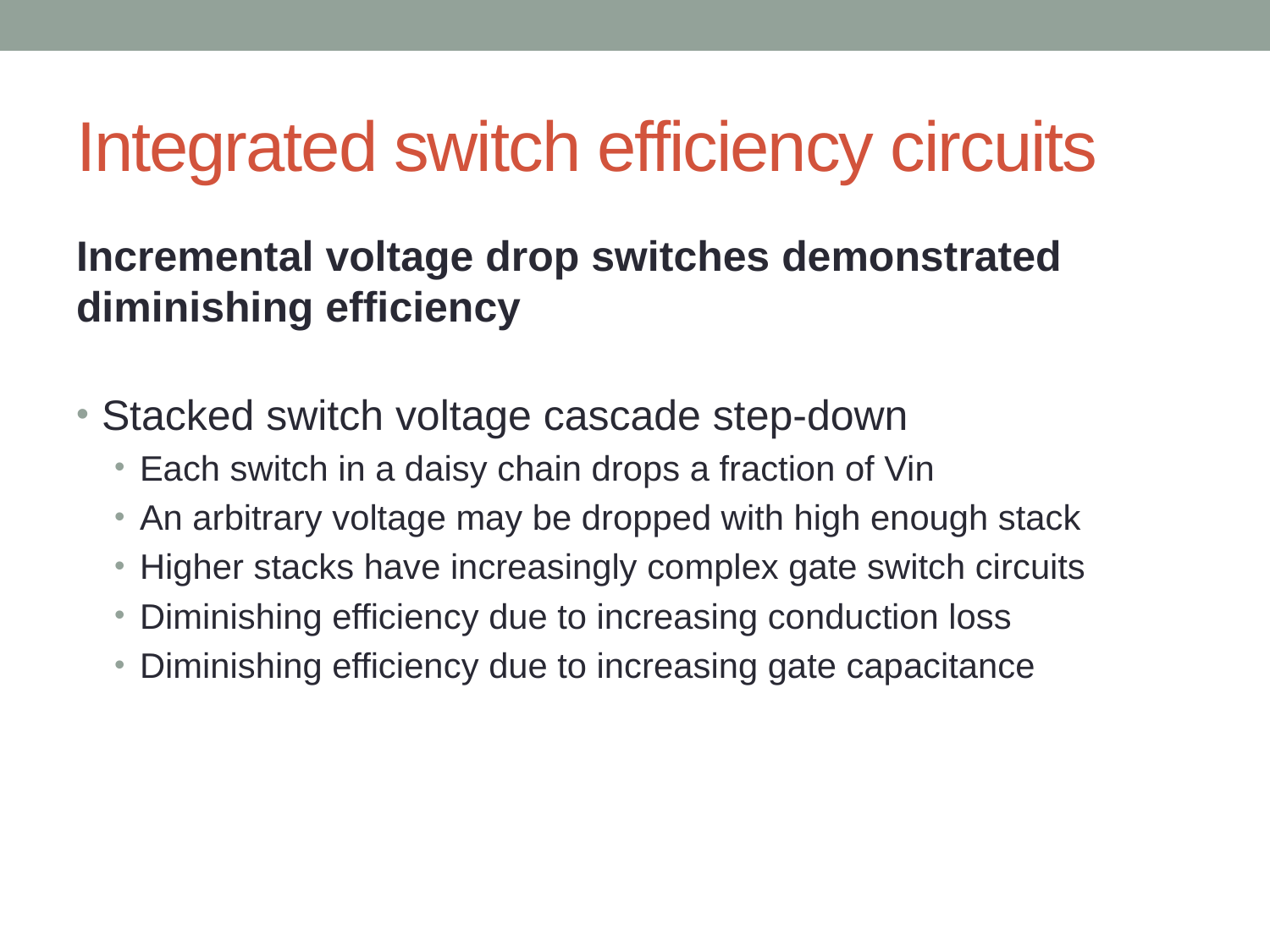

# Integrated switch efficiency circuits
Incremental voltage drop switches demonstrated diminishing efficiency

Stacked switch voltage cascade step-down
Each switch in a daisy chain drops a fraction of Vin
An arbitrary voltage may be dropped with high enough stack
Higher stacks have increasingly complex gate switch circuits
Diminishing efficiency due to increasing conduction loss
Diminishing efficiency due to increasing gate capacitance